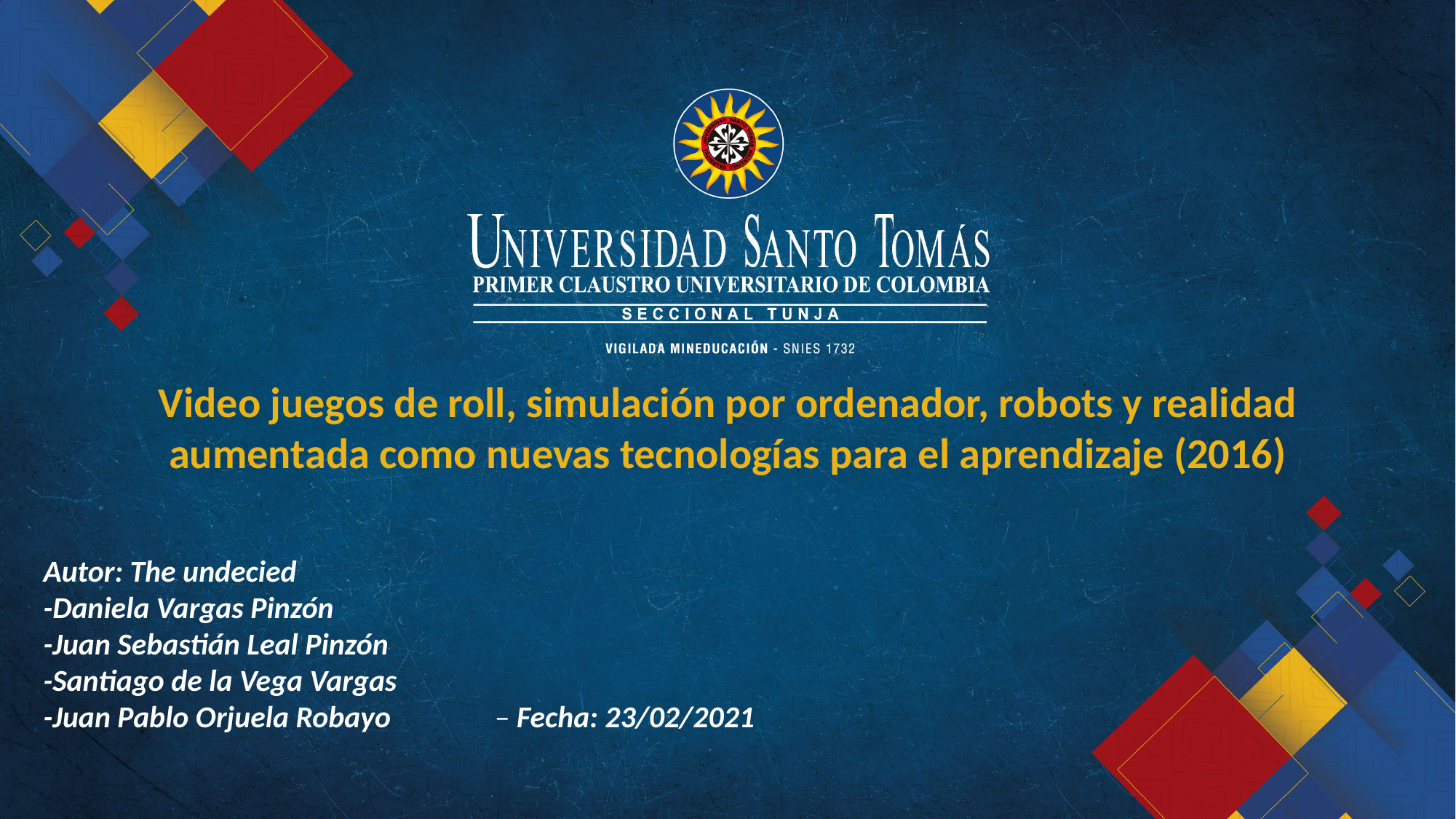

Video juegos de roll, simulación por ordenador, robots y realidad aumentada como nuevas tecnologías para el aprendizaje (2016)
Autor: The undecied
-Daniela Vargas Pinzón
-Juan Sebastián Leal Pinzón
-Santiago de la Vega Vargas
-Juan Pablo Orjuela Robayo               – Fecha: 23/02/2021